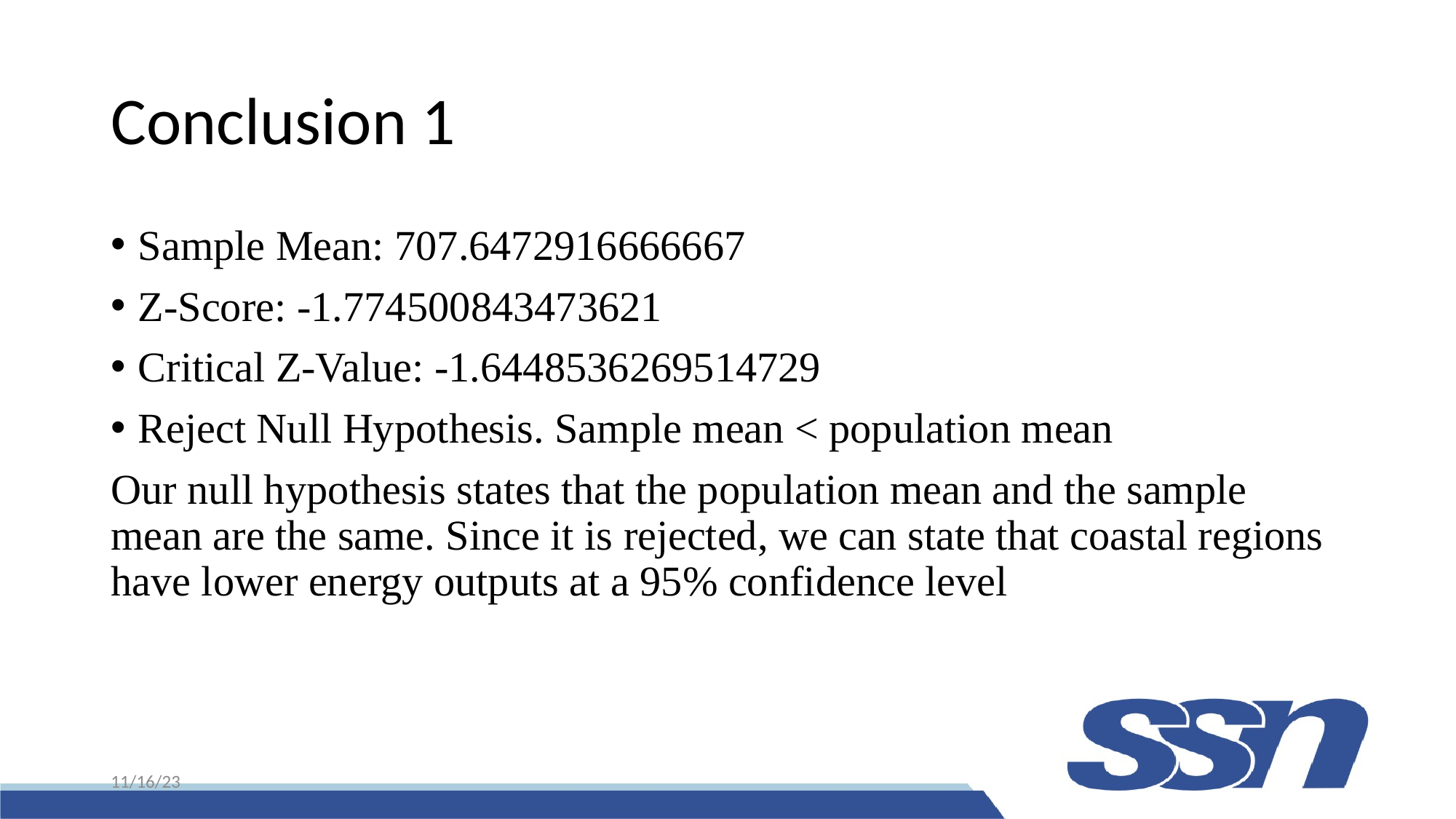

# Conclusion 1
Sample Mean: 707.6472916666667
Z-Score: -1.774500843473621
Critical Z-Value: -1.6448536269514729
Reject Null Hypothesis. Sample mean < population mean
Our null hypothesis states that the population mean and the sample mean are the same. Since it is rejected, we can state that coastal regions have lower energy outputs at a 95% confidence level

11/16/23